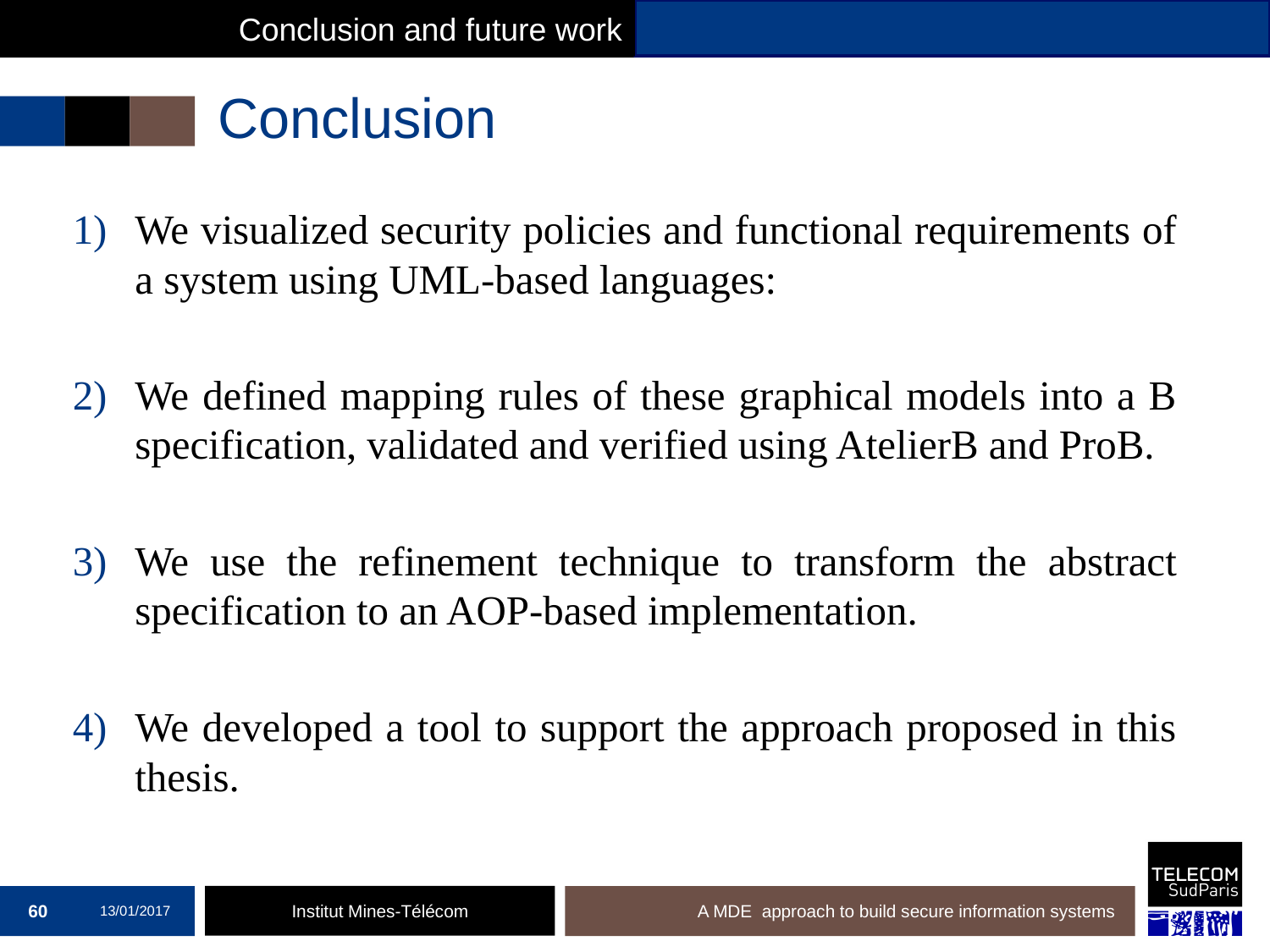

Conclusion and future work
# Conclusion
We visualized security policies and functional requirements of a system using UML-based languages:

We defined mapping rules of these graphical models into a B specification, validated and verified using AtelierB and ProB.

We use the refinement technique to transform the abstract specification to an AOP-based implementation.

We developed a tool to support the approach proposed in this thesis.
60
13/01/2017
A MDE  approach to build secure information systems